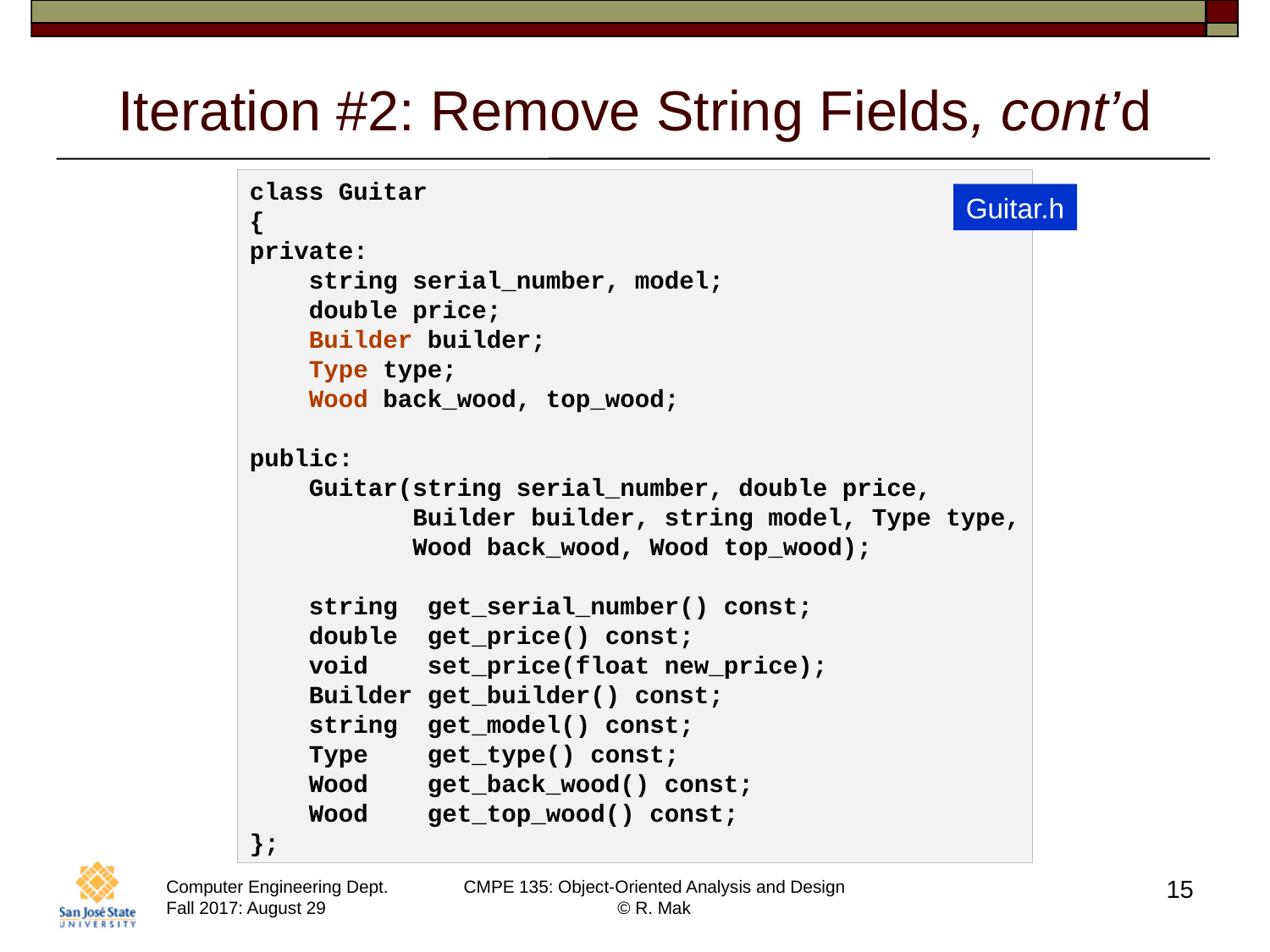

# Iteration #2: Remove String Fields, cont’d
class Guitar
{
private:
    string serial_number, model;
    double price;
    Builder builder;
    Type type;
    Wood back_wood, top_wood;
public:
    Guitar(string serial_number, double price,
           Builder builder, string model, Type type,
           Wood back_wood, Wood top_wood);
    string  get_serial_number() const;
    double  get_price() const;
    void    set_price(float new_price);
    Builder get_builder() const;
    string  get_model() const;
    Type    get_type() const;
    Wood    get_back_wood() const;
    Wood    get_top_wood() const;
};
Guitar.h
15